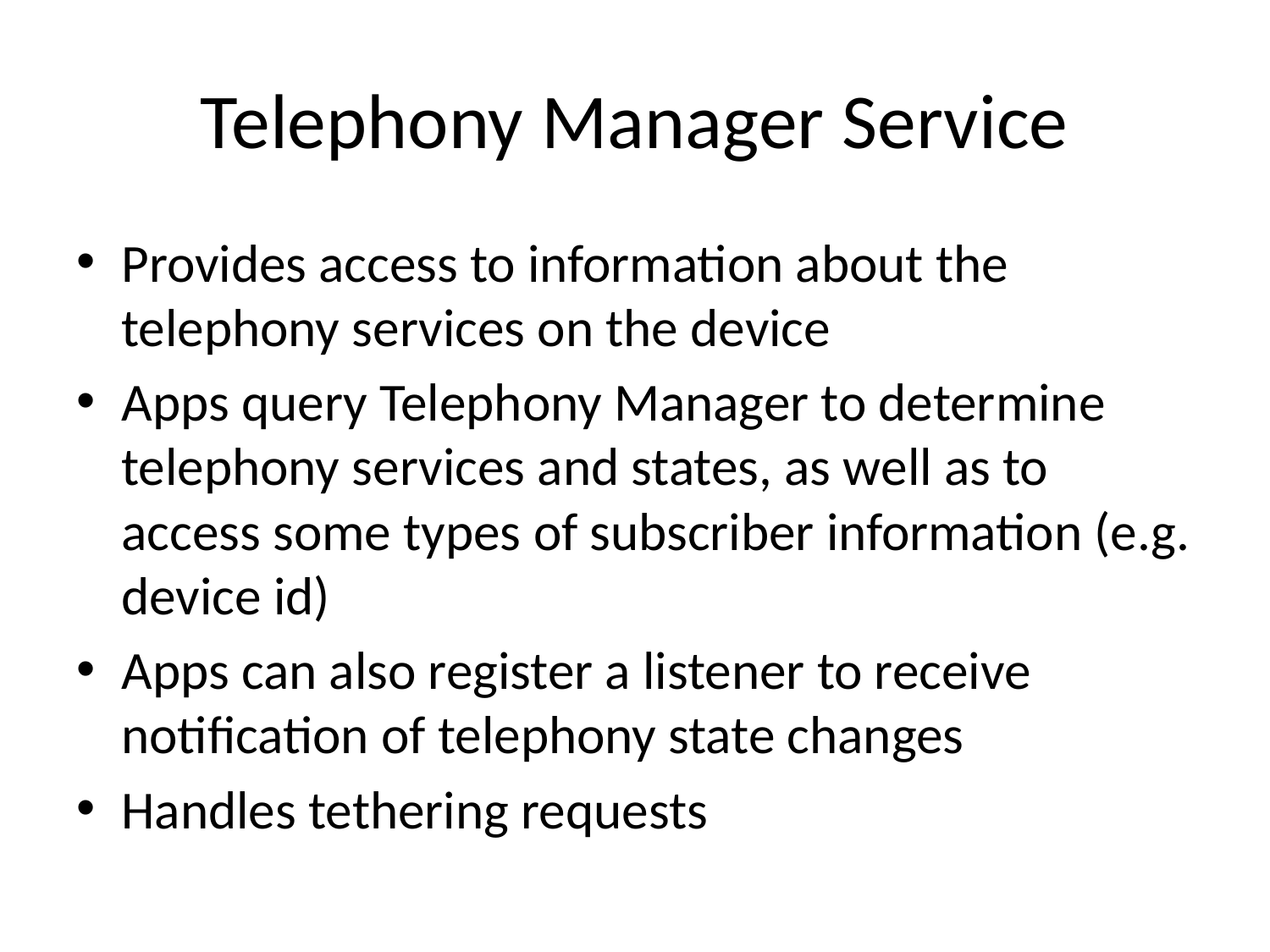

# Telephony Manager Service
Provides access to information about the telephony services on the device
Apps query Telephony Manager to determine telephony services and states, as well as to access some types of subscriber information (e.g. device id)
Apps can also register a listener to receive notification of telephony state changes
Handles tethering requests